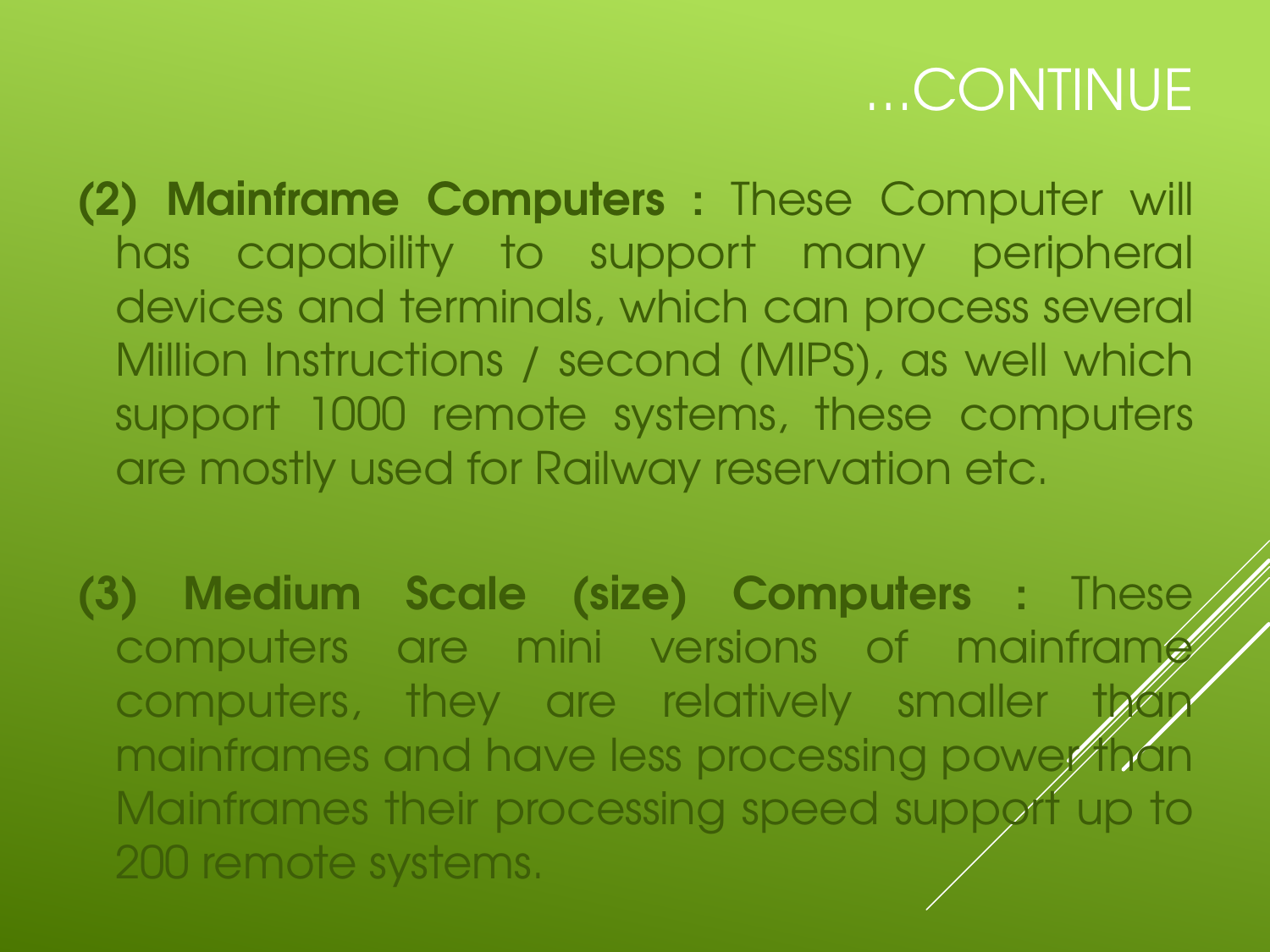

# …Continue
(2) Mainframe Computers : These Computer will has capability to support many peripheral devices and terminals, which can process several Million Instructions / second (MIPS), as well which support 1000 remote systems, these computers are mostly used for Railway reservation etc.

(3) Medium Scale (size) Computers : These computers are mini versions of mainframe computers, they are relatively smaller than mainframes and have less processing power than Mainframes their processing speed support up to 200 remote systems.